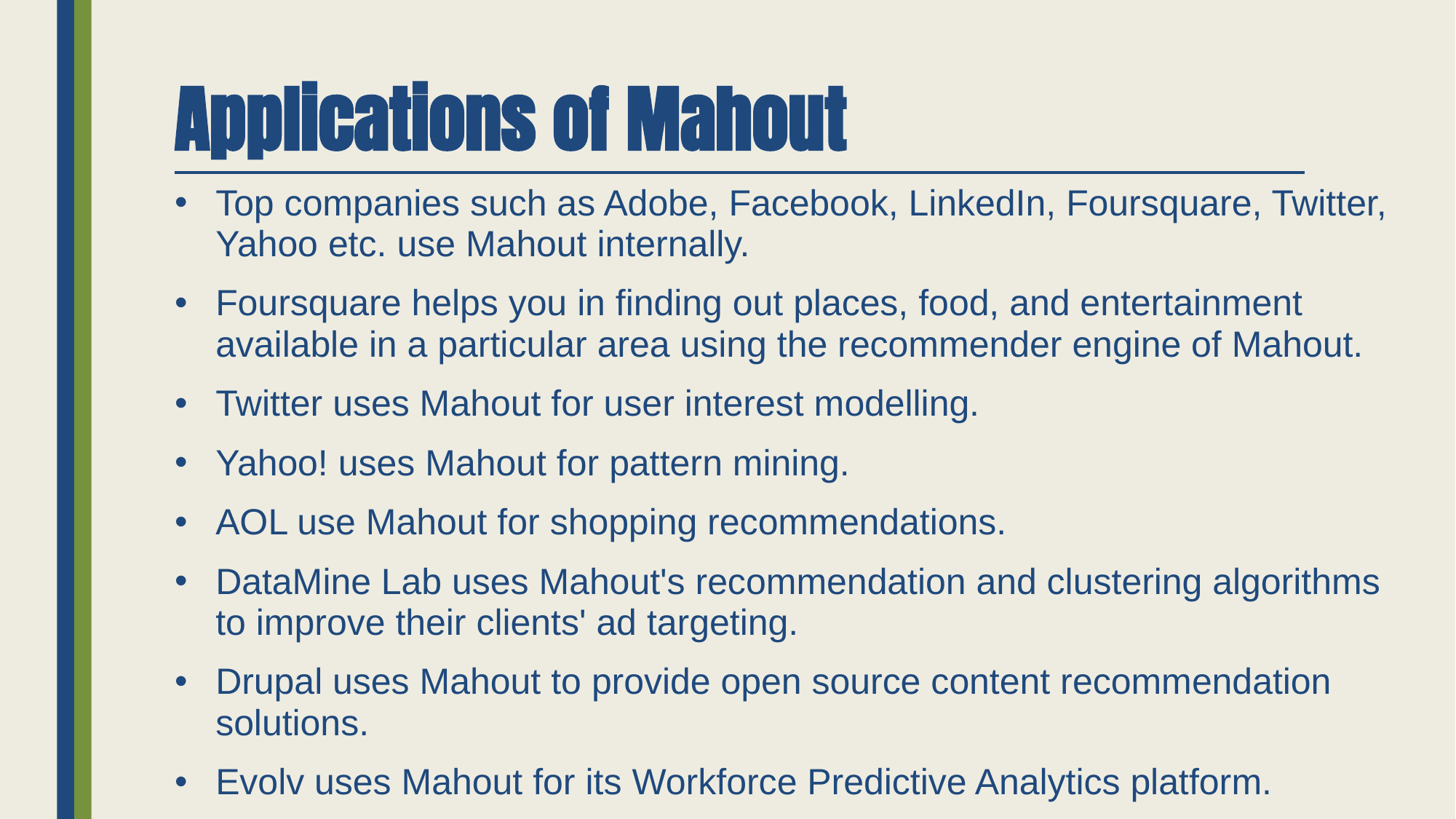

# Applications of Mahout
Top companies such as Adobe, Facebook, LinkedIn, Foursquare, Twitter, Yahoo etc. use Mahout internally.
Foursquare helps you in finding out places, food, and entertainment available in a particular area using the recommender engine of Mahout.
Twitter uses Mahout for user interest modelling.
Yahoo! uses Mahout for pattern mining.
AOL use Mahout for shopping recommendations.
DataMine Lab uses Mahout's recommendation and clustering algorithms to improve their clients' ad targeting.
Drupal uses Mahout to provide open source content recommendation solutions.
Evolv uses Mahout for its Workforce Predictive Analytics platform.